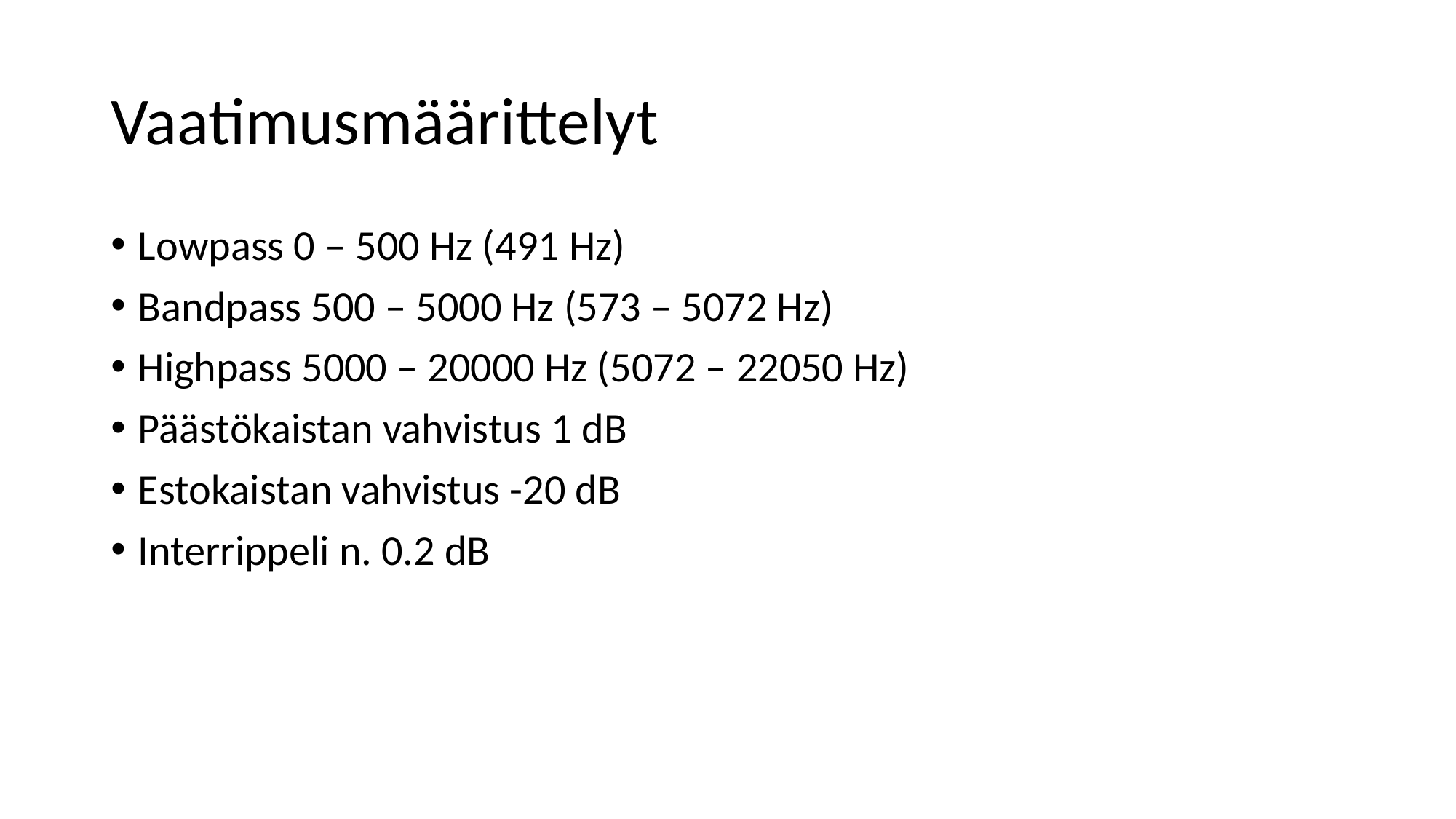

# Vaatimusmäärittelyt
Lowpass 0 – 500 Hz (491 Hz)
Bandpass 500 – 5000 Hz (573 – 5072 Hz)
Highpass 5000 – 20000 Hz (5072 – 22050 Hz)
Päästökaistan vahvistus 1 dB
Estokaistan vahvistus -20 dB
Interrippeli n. 0.2 dB